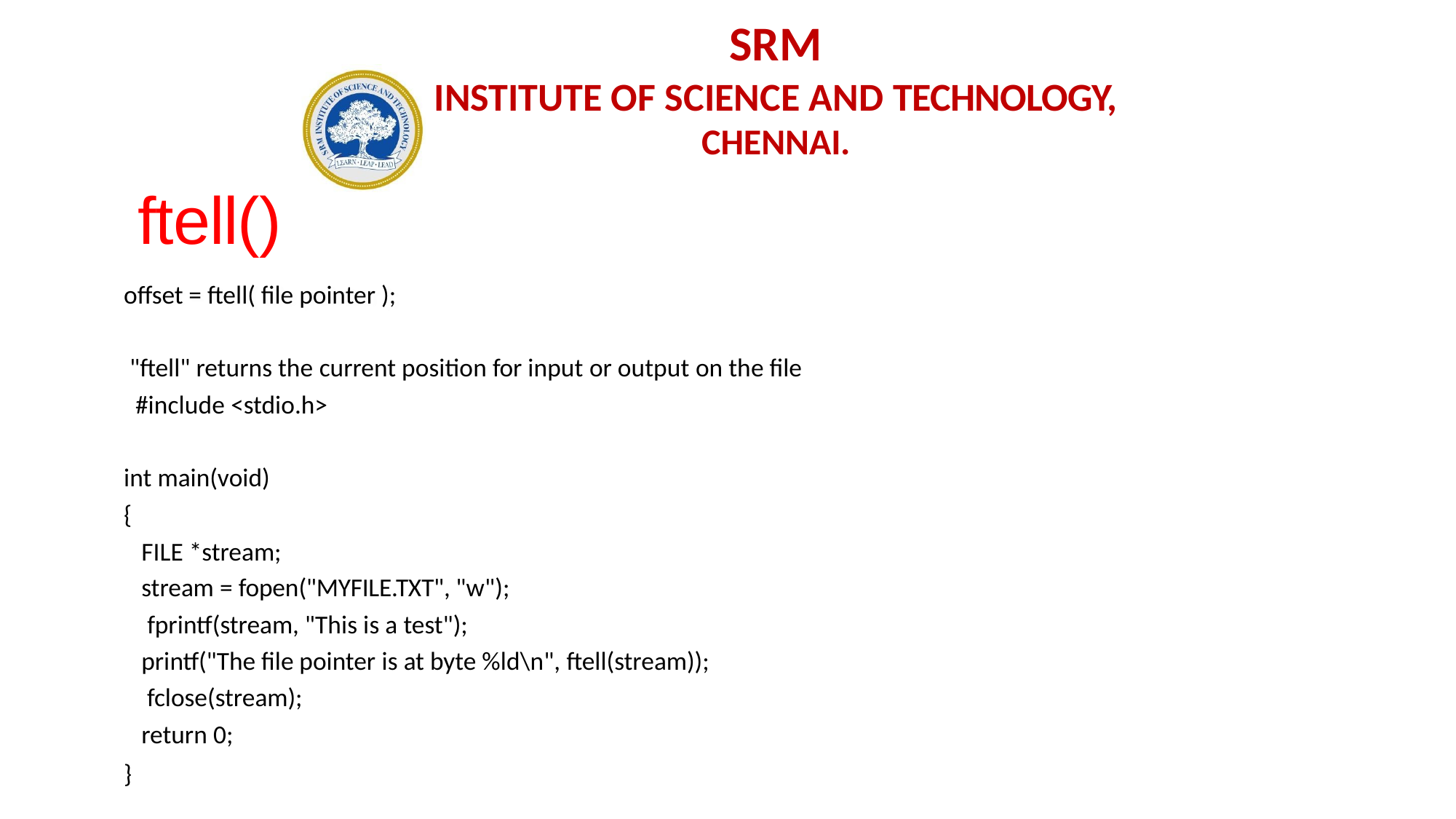

# SRM

INSTITUTE OF SCIENCE AND TECHNOLOGY,
CHENNAI.
ftell()
offset = ftell( file pointer );

"ftell" returns the current position for input or output on the file  #include <stdio.h>

int main(void)
{
FILE *stream;
stream = fopen("MYFILE.TXT", "w");  fprintf(stream, "This is a test");
printf("The file pointer is at byte %ld\n", ftell(stream));  fclose(stream);
return 0;

}